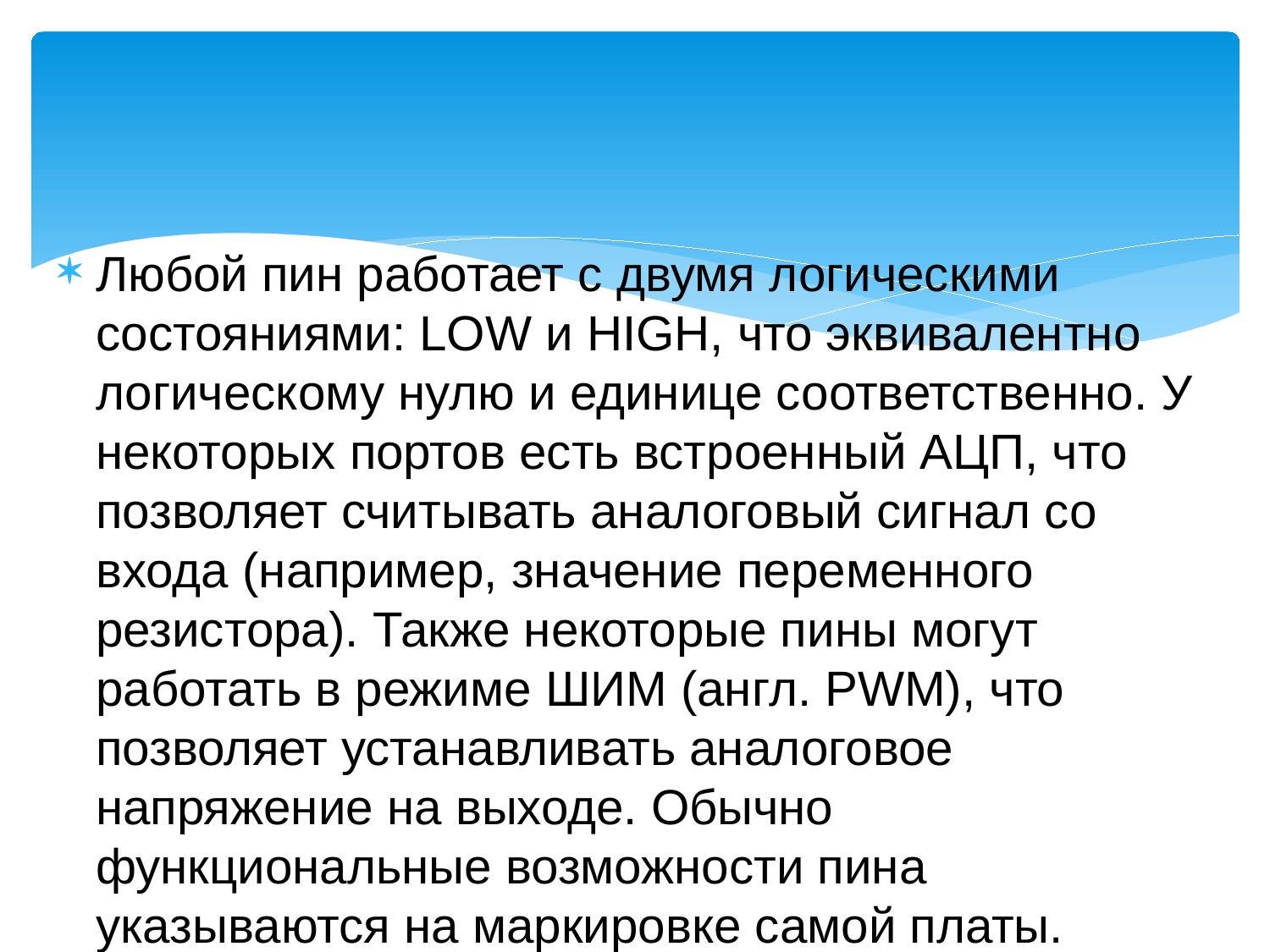

#
Любой пин работает с двумя логическими состояниями: LOW и HIGH, что эквивалентно логическому нулю и единице соответственно. У некоторых портов есть встроенный АЦП, что позволяет считывать аналоговый сигнал со входа (например, значение переменного резистора). Также некоторые пины могут работать в режиме ШИМ (англ. PWM), что позволяет устанавливать аналоговое напряжение на выходе. Обычно функциональные возможности пина указываются на маркировке самой платы.